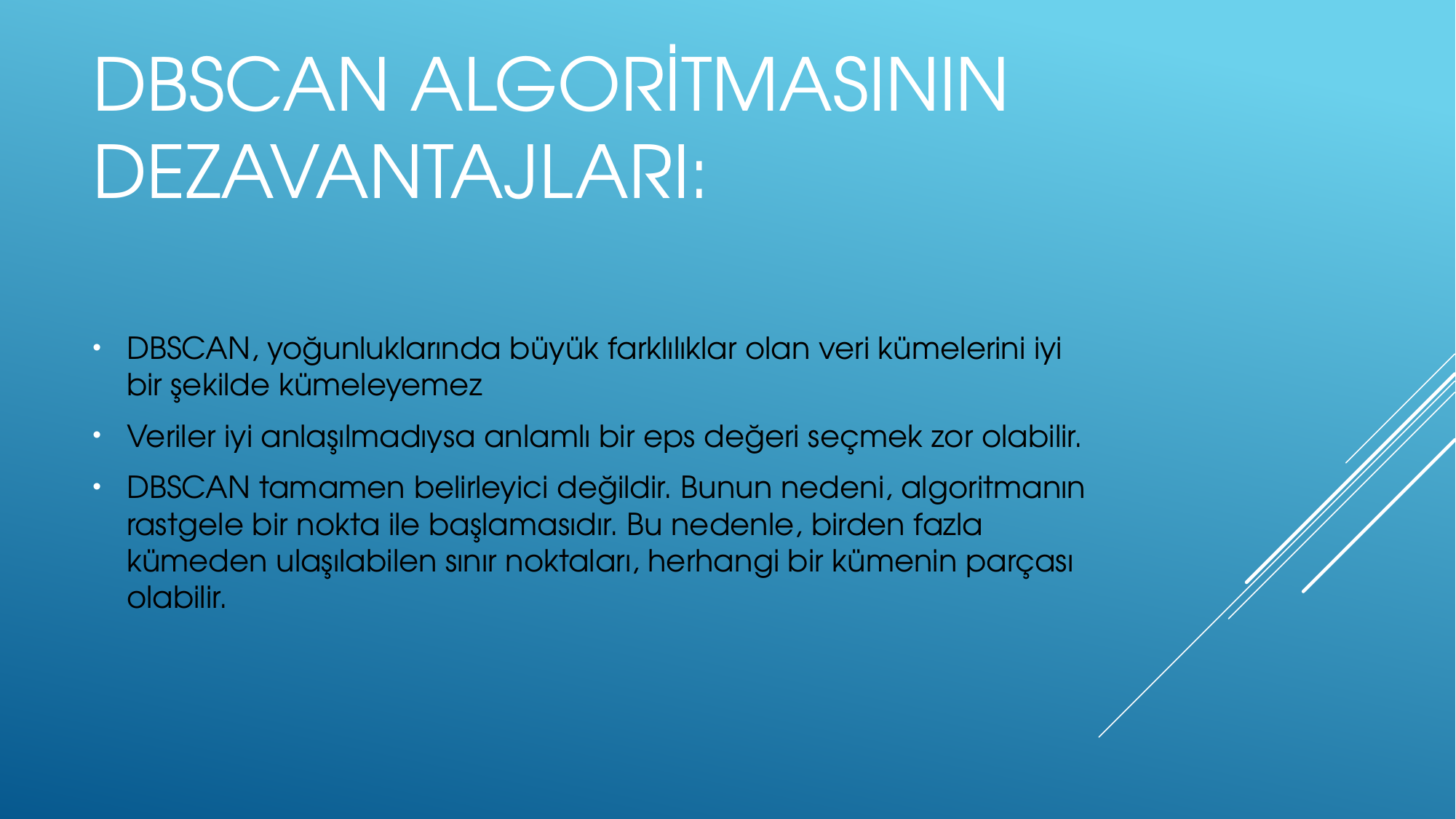

# DBSCAN algoritmasının dezavantajları:
DBSCAN, yoğunluklarında büyük farklılıklar olan veri kümelerini iyi bir şekilde kümeleyemez
Veriler iyi anlaşılmadıysa anlamlı bir eps değeri seçmek zor olabilir.
DBSCAN tamamen belirleyici değildir. Bunun nedeni, algoritmanın rastgele bir nokta ile başlamasıdır. Bu nedenle, birden fazla kümeden ulaşılabilen sınır noktaları, herhangi bir kümenin parçası olabilir.